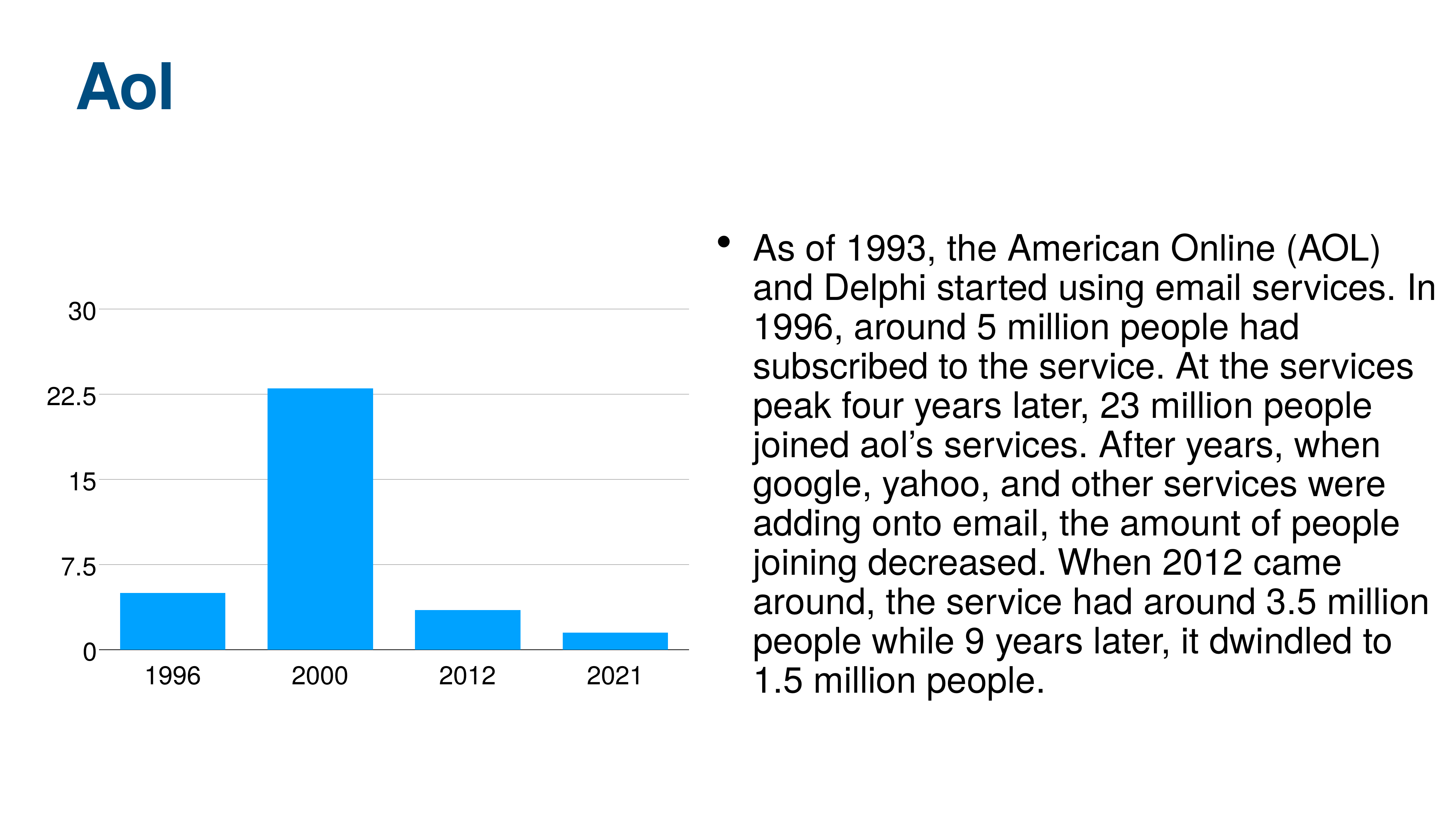

# Aol
As of 1993, the American Online (AOL) and Delphi started using email services. In 1996, around 5 million people had subscribed to the service. At the services peak four years later, 23 million people joined aol’s services. After years, when google, yahoo, and other services were adding onto email, the amount of people joining decreased. When 2012 came around, the service had around 3.5 million people while 9 years later, it dwindled to 1.5 million people.

### Chart

| Category | Region 1 |
|---|---|
| 1996 | 5.0 |
| 2000 | 23.0 |
| 2012 | 3.5 |
| 2021 | 1.5 |